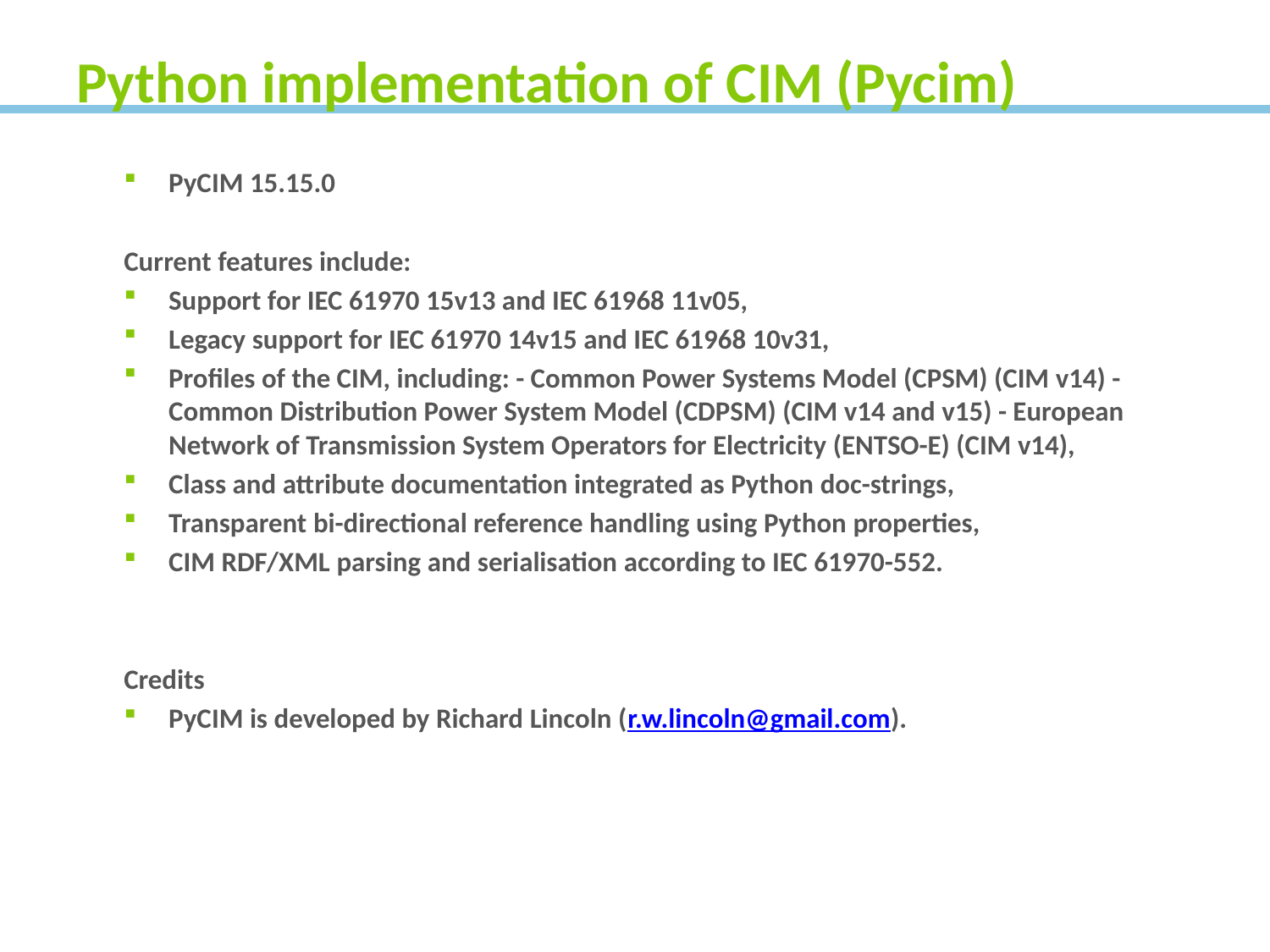

# Python implementation of CIM (Pycim)
PyCIM 15.15.0

Current features include:
Support for IEC 61970 15v13 and IEC 61968 11v05,
Legacy support for IEC 61970 14v15 and IEC 61968 10v31,
Profiles of the CIM, including: - Common Power Systems Model (CPSM) (CIM v14) - Common Distribution Power System Model (CDPSM) (CIM v14 and v15) - European Network of Transmission System Operators for Electricity (ENTSO-E) (CIM v14),
Class and attribute documentation integrated as Python doc-strings,
Transparent bi-directional reference handling using Python properties,
CIM RDF/XML parsing and serialisation according to IEC 61970-552.

Credits
PyCIM is developed by Richard Lincoln (r.w.lincoln@gmail.com).